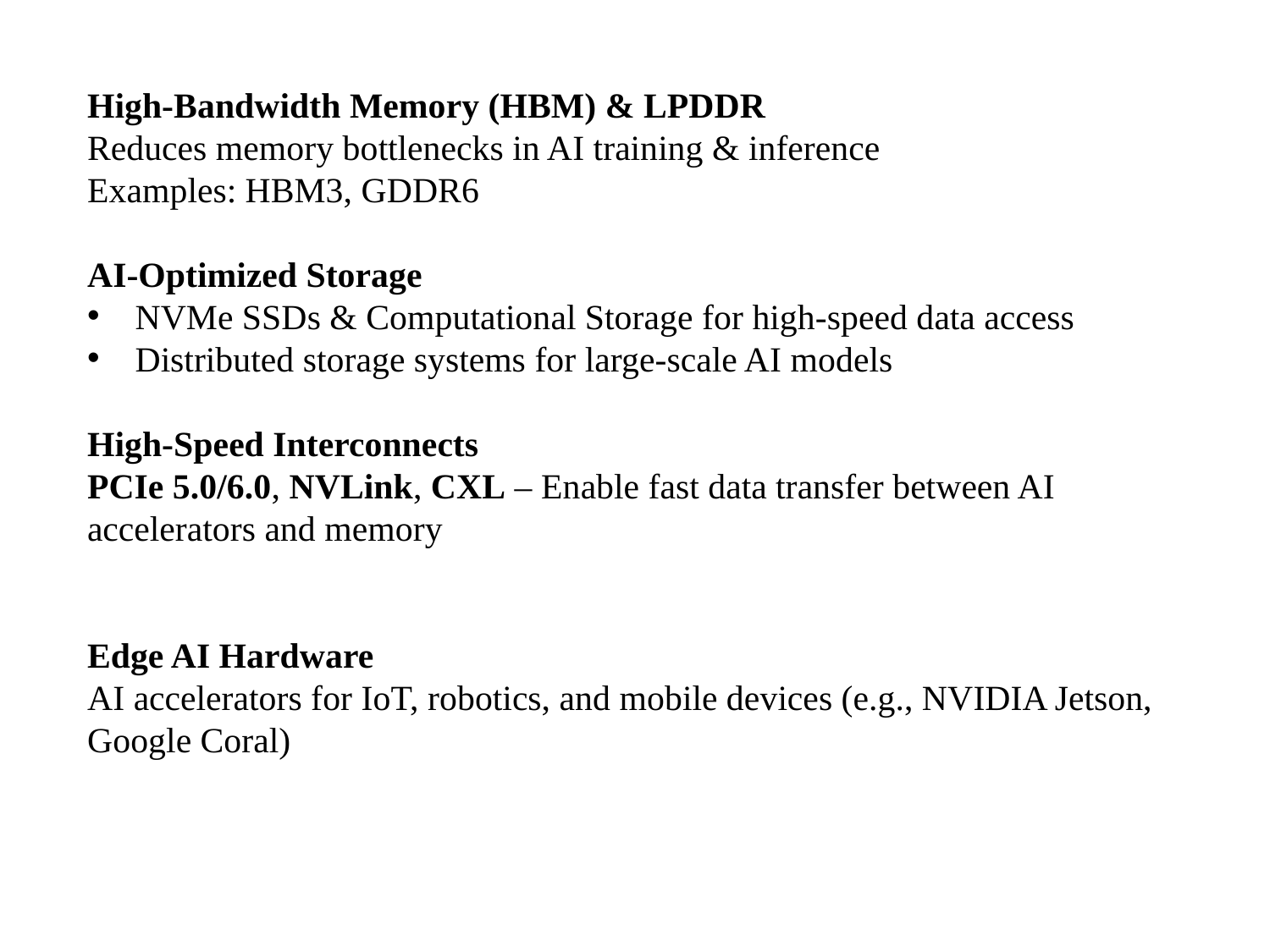

High-Bandwidth Memory (HBM) & LPDDR
Reduces memory bottlenecks in AI training & inference
Examples: HBM3, GDDR6

AI-Optimized Storage
NVMe SSDs & Computational Storage for high-speed data access
Distributed storage systems for large-scale AI models

High-Speed Interconnects
PCIe 5.0/6.0, NVLink, CXL – Enable fast data transfer between AI accelerators and memory

Edge AI Hardware
AI accelerators for IoT, robotics, and mobile devices (e.g., NVIDIA Jetson, Google Coral)